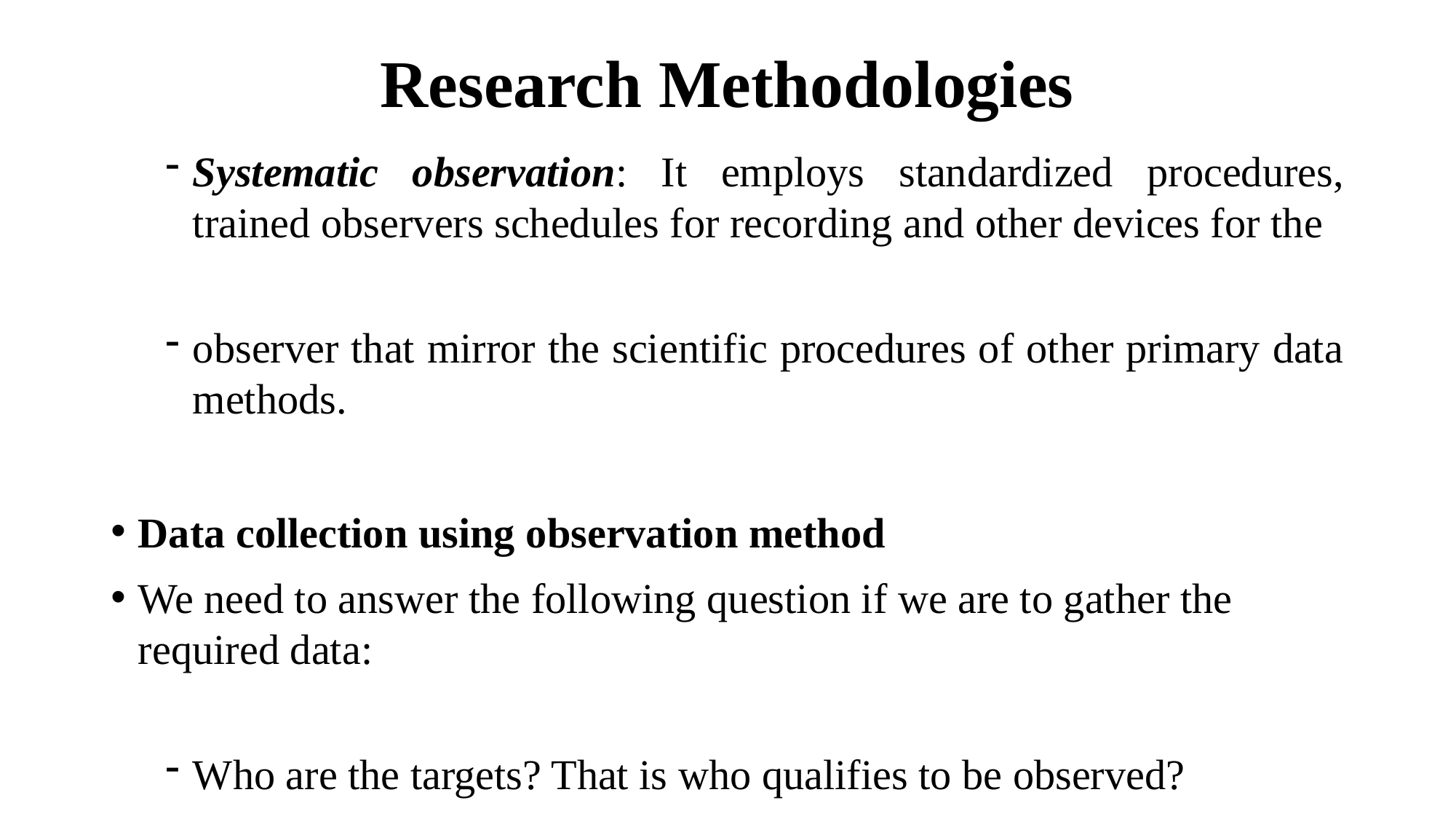

# Research Methodologies
Systematic observation: It employs standardized procedures, trained observers schedules for recording and other devices for the

observer that mirror the scientific procedures of other primary data methods.

Data collection using observation method
We need to answer the following question if we are to gather the required data:

Who are the targets? That is who qualifies to be observed?